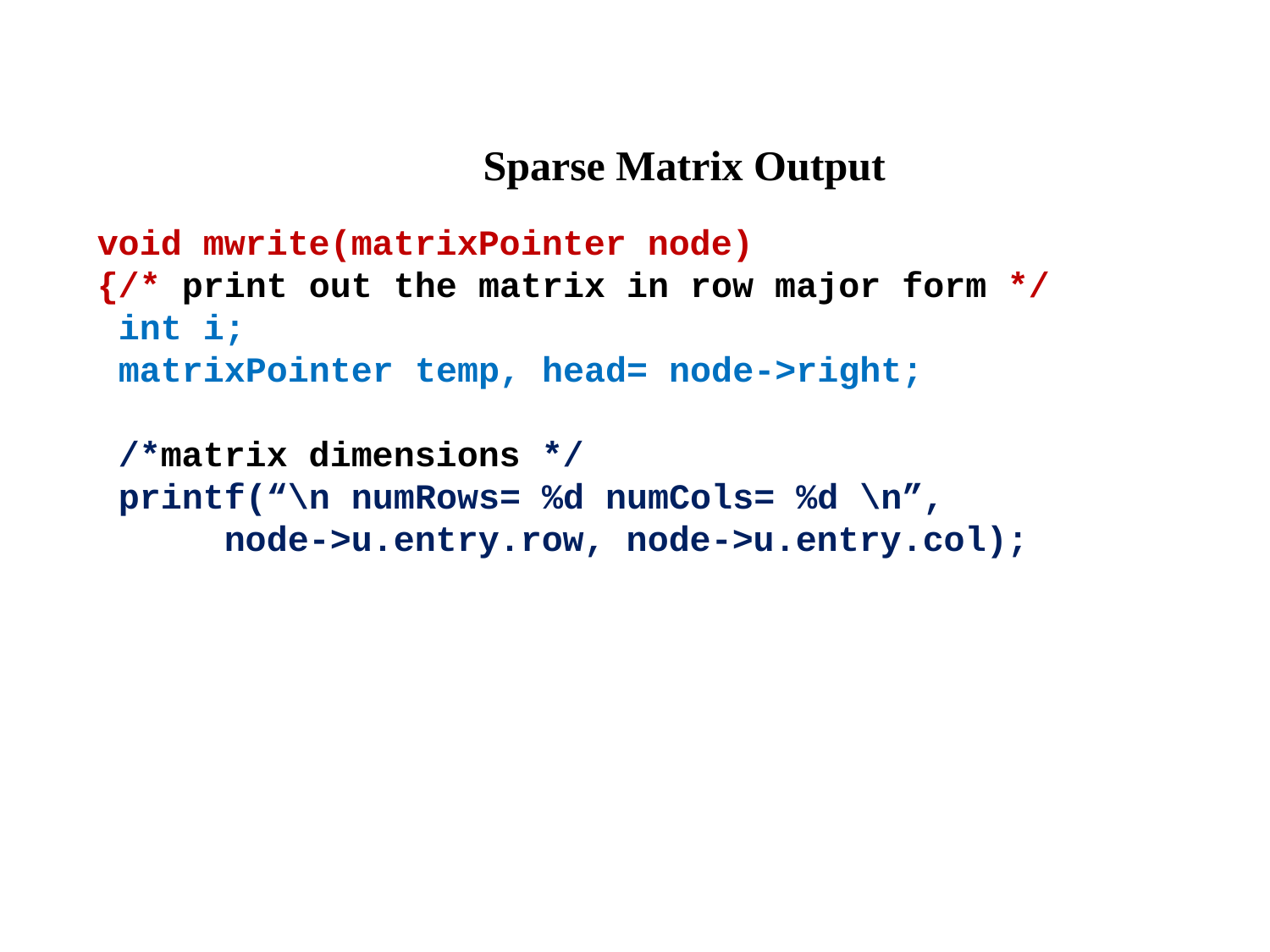

Sparse Matrix Output

void mwrite(matrixPointer node)
{/* print out the matrix in row major form */
 int i;
 matrixPointer temp, head= node->right;

 /*matrix dimensions */
 printf(“\n numRows= %d numCols= %d \n”,
	node->u.entry.row, node->u.entry.col);